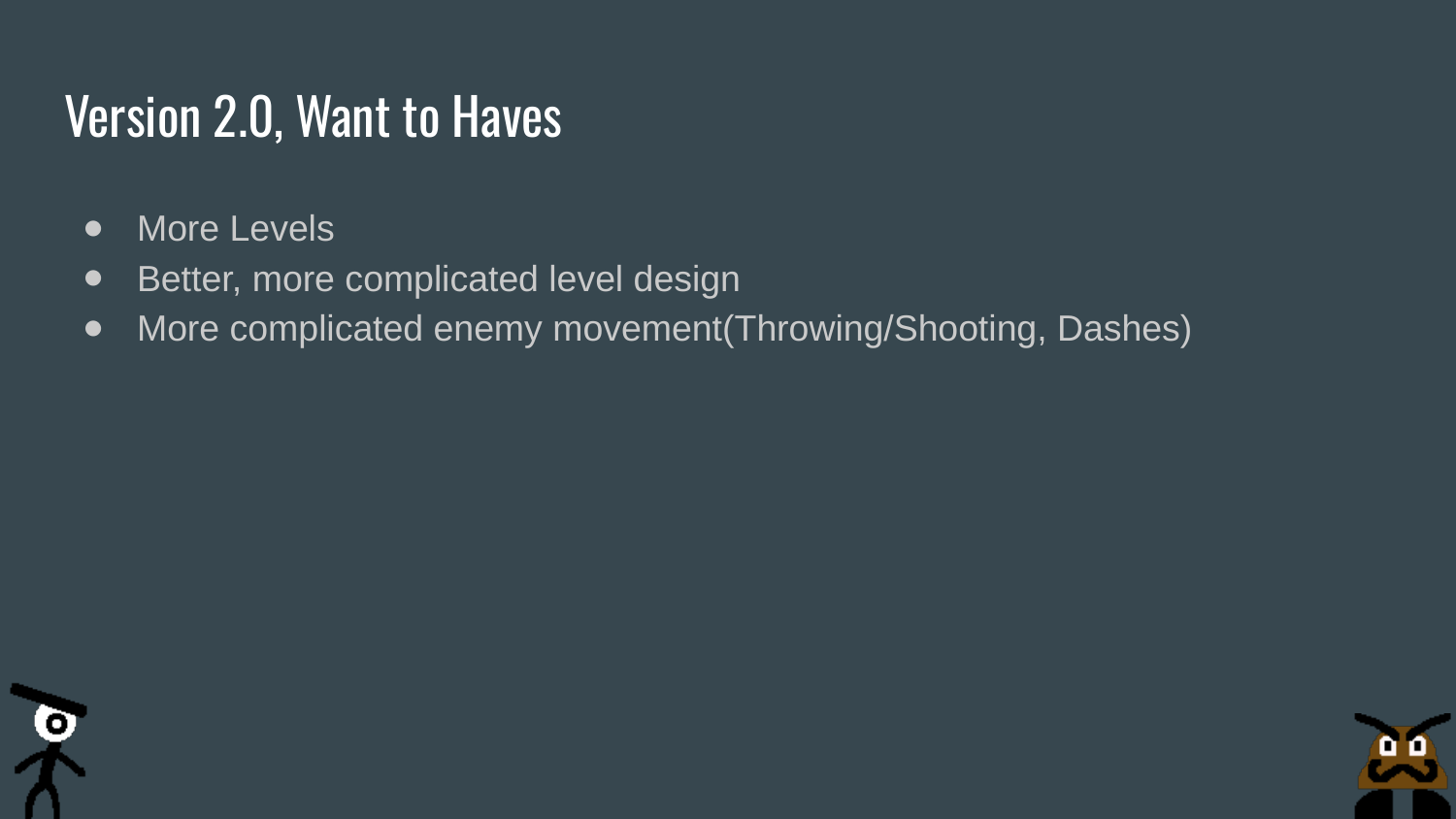

# Version 2.0, Want to Haves
More Levels
Better, more complicated level design
More complicated enemy movement(Throwing/Shooting, Dashes)